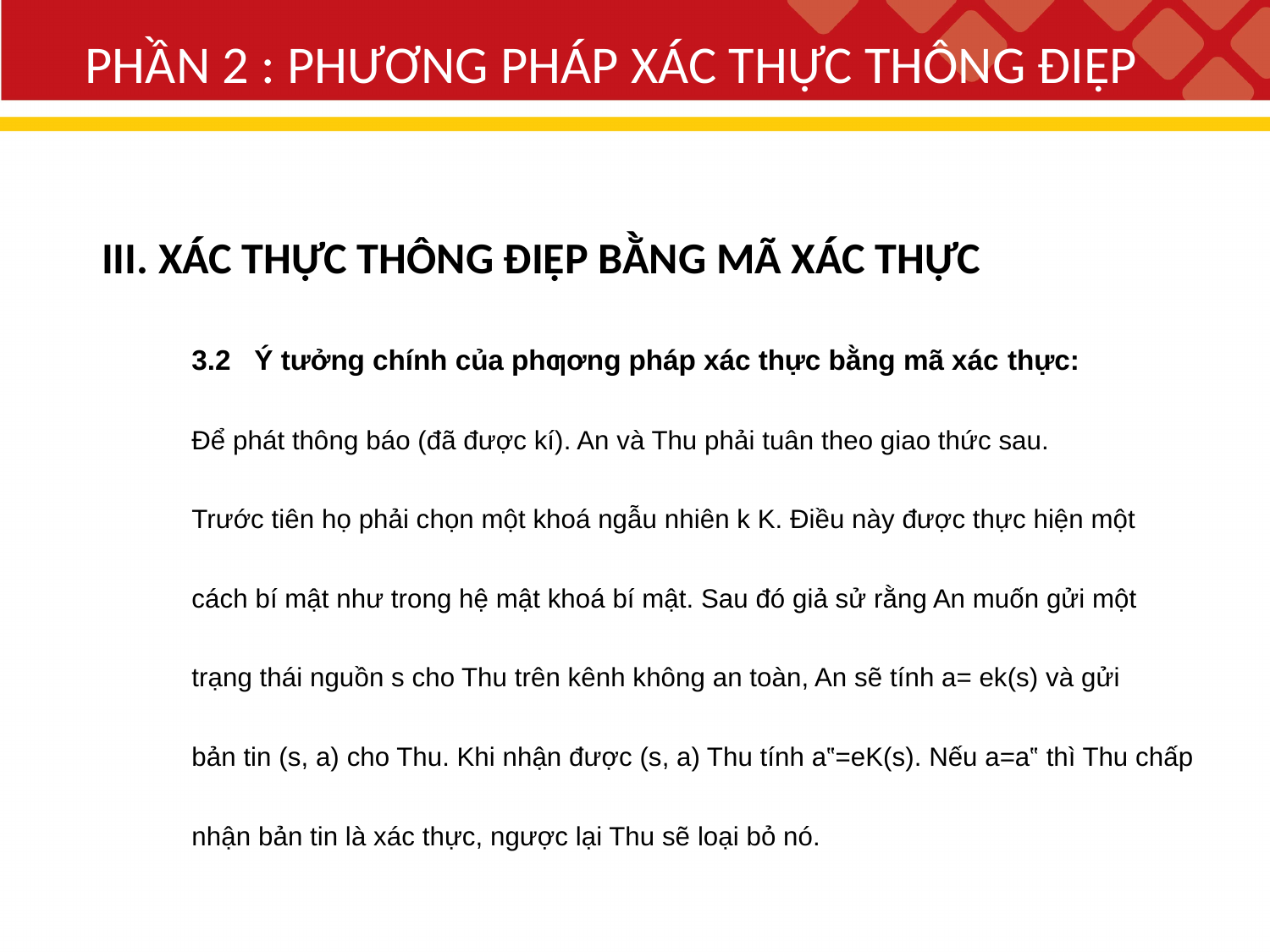

# PHẦN 2 : PHƯƠNG PHÁP XÁC THỰC THÔNG ĐIỆP
III. XÁC THỰC THÔNG ĐIỆP BẰNG MÃ XÁC THỰC
3.2   Ý tưởng chính của phƣơng pháp xác thực bằng mã xác thực:
Để phát thông báo (đã được kí). An và Thu phải tuân theo giao thức sau.
Trước tiên họ phải chọn một khoá ngẫu nhiên k K. Điều này được thực hiện một
cách bí mật như trong hệ mật khoá bí mật. Sau đó giả sử rằng An muốn gửi một
trạng thái nguồn s cho Thu trên kênh không an toàn, An sẽ tính a= ek(s) và gửi
bản tin (s, a) cho Thu. Khi nhận được (s, a) Thu tính a‟=eK(s). Nếu a=a‟ thì Thu chấp
nhận bản tin là xác thực, ngược lại Thu sẽ loại bỏ nó.